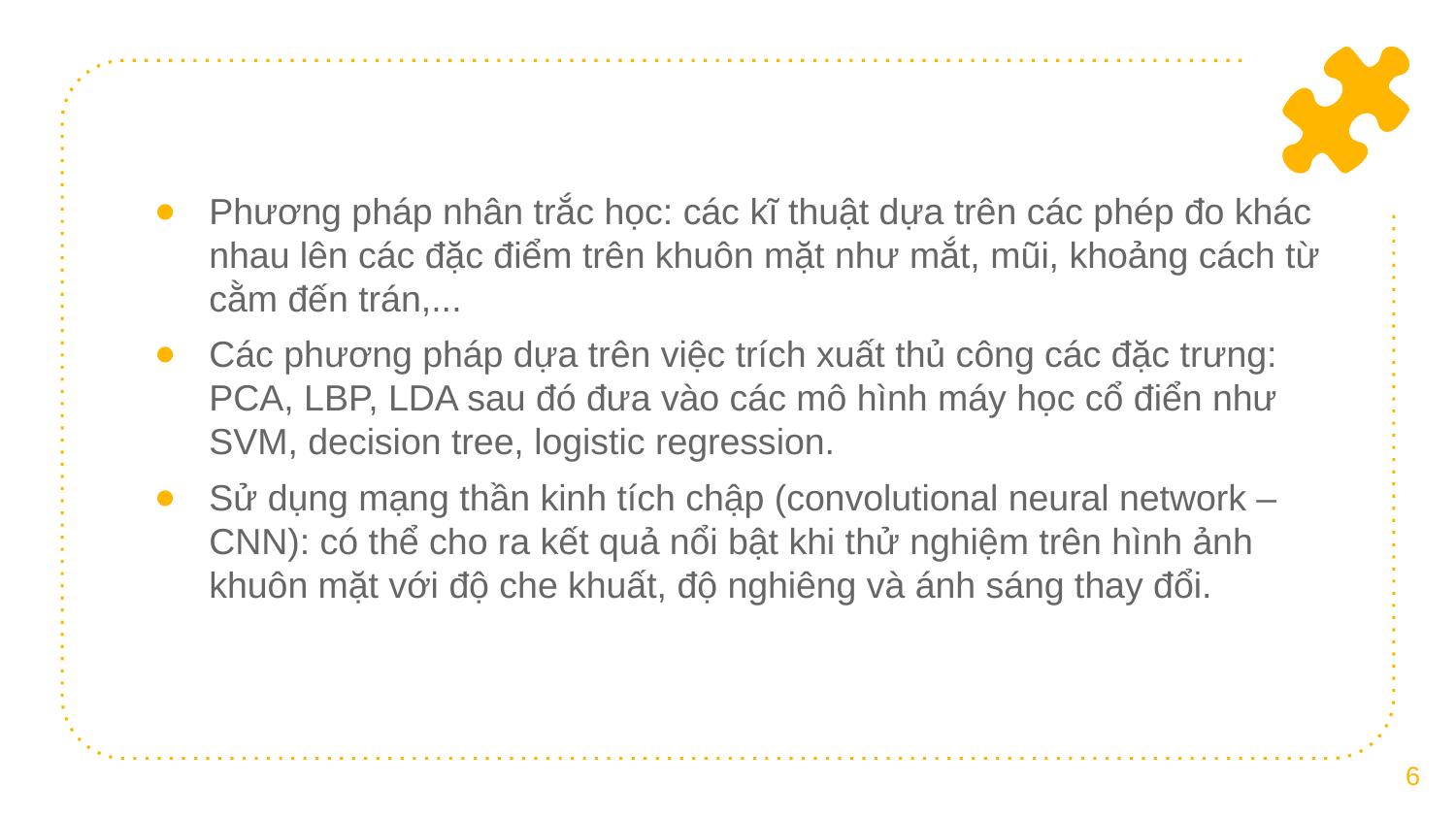

Phương pháp nhân trắc học: các kĩ thuật dựa trên các phép đo khác nhau lên các đặc điểm trên khuôn mặt như mắt, mũi, khoảng cách từ cằm đến trán,...
Các phương pháp dựa trên việc trích xuất thủ công các đặc trưng: PCA, LBP, LDA sau đó đưa vào các mô hình máy học cổ điển như SVM, decision tree, logistic regression.
Sử dụng mạng thần kinh tích chập (convolutional neural network – CNN): có thể cho ra kết quả nổi bật khi thử nghiệm trên hình ảnh khuôn mặt với độ che khuất, độ nghiêng và ánh sáng thay đổi.
6